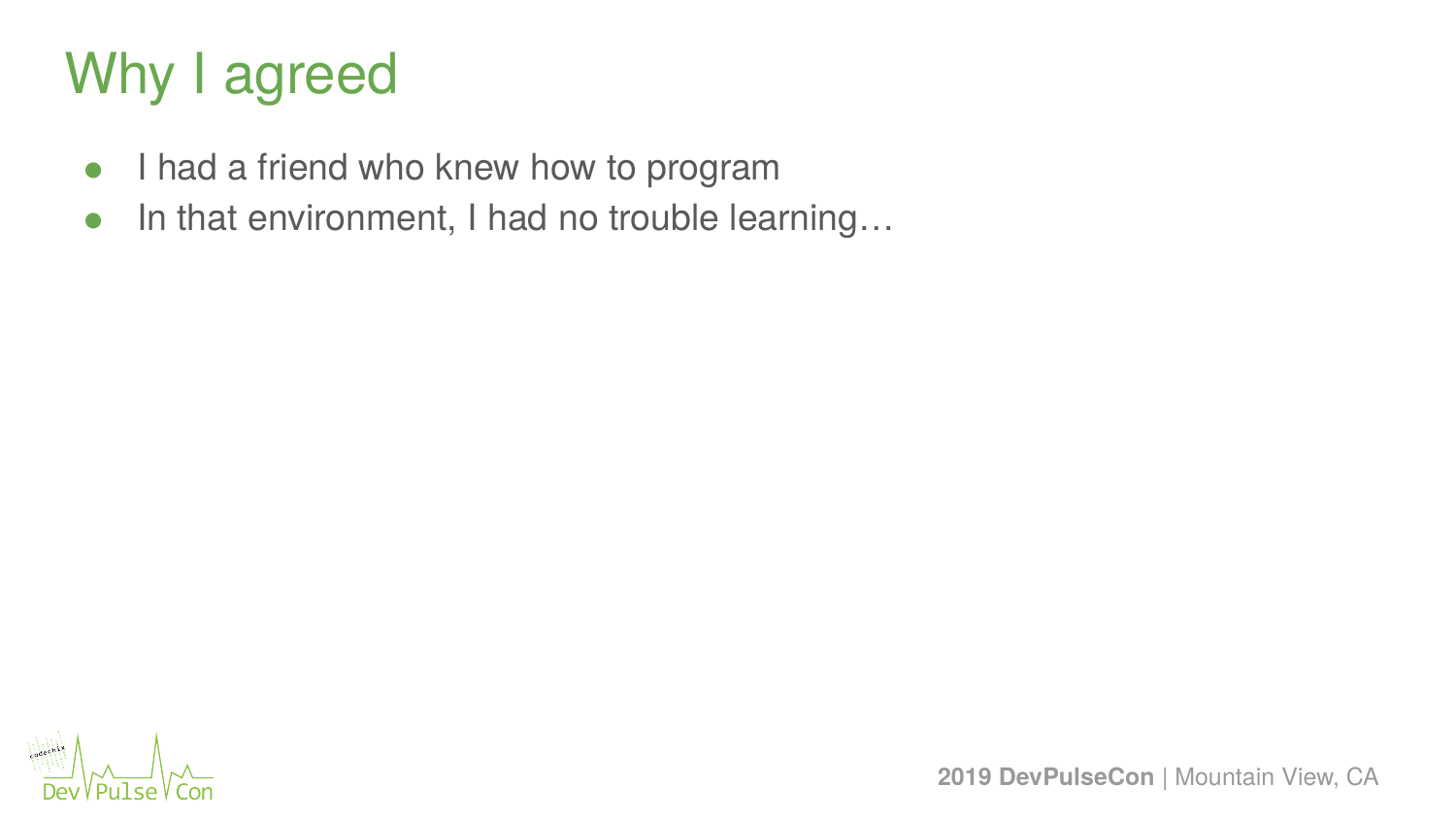

# Why I agreed
I had a friend who knew how to program
In that environment, I had no trouble learning…